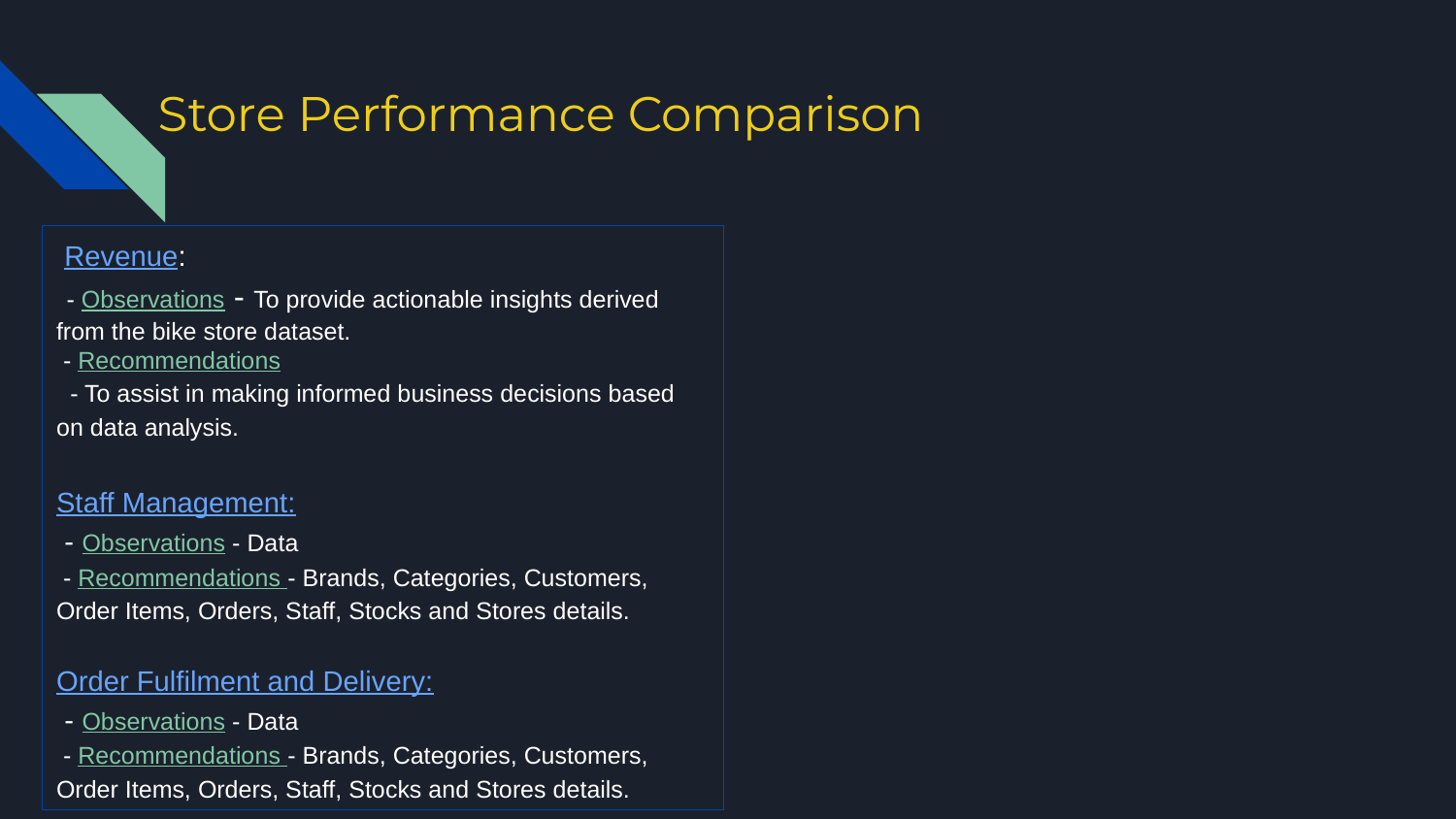

# Store Performance Comparison
 Revenue:
 - Observations - To provide actionable insights derived from the bike store dataset.
 - Recommendations
  - To assist in making informed business decisions based on data analysis.

Staff Management:
 - Observations - Data
 - Recommendations - Brands, Categories, Customers, Order Items, Orders, Staff, Stocks and Stores details.

Order Fulfilment and Delivery:
 - Observations - Data
 - Recommendations - Brands, Categories, Customers, Order Items, Orders, Staff, Stocks and Stores details.